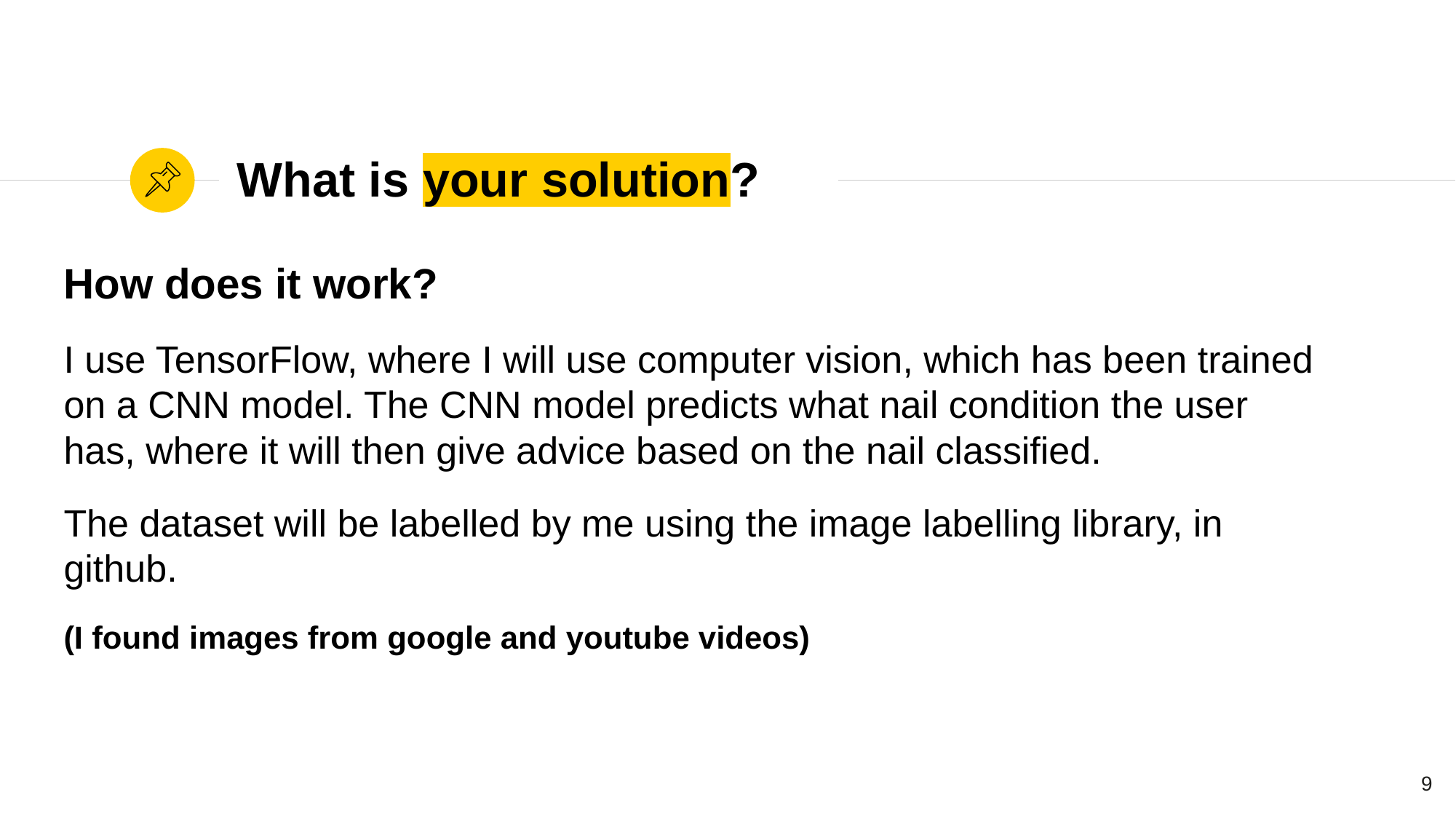

# What is your solution?

How does it work?
I use TensorFlow, where I will use computer vision, which has been trained on a CNN model. The CNN model predicts what nail condition the user has, where it will then give advice based on the nail classified.
The dataset will be labelled by me using the image labelling library, in github.
(I found images from google and youtube videos)

9